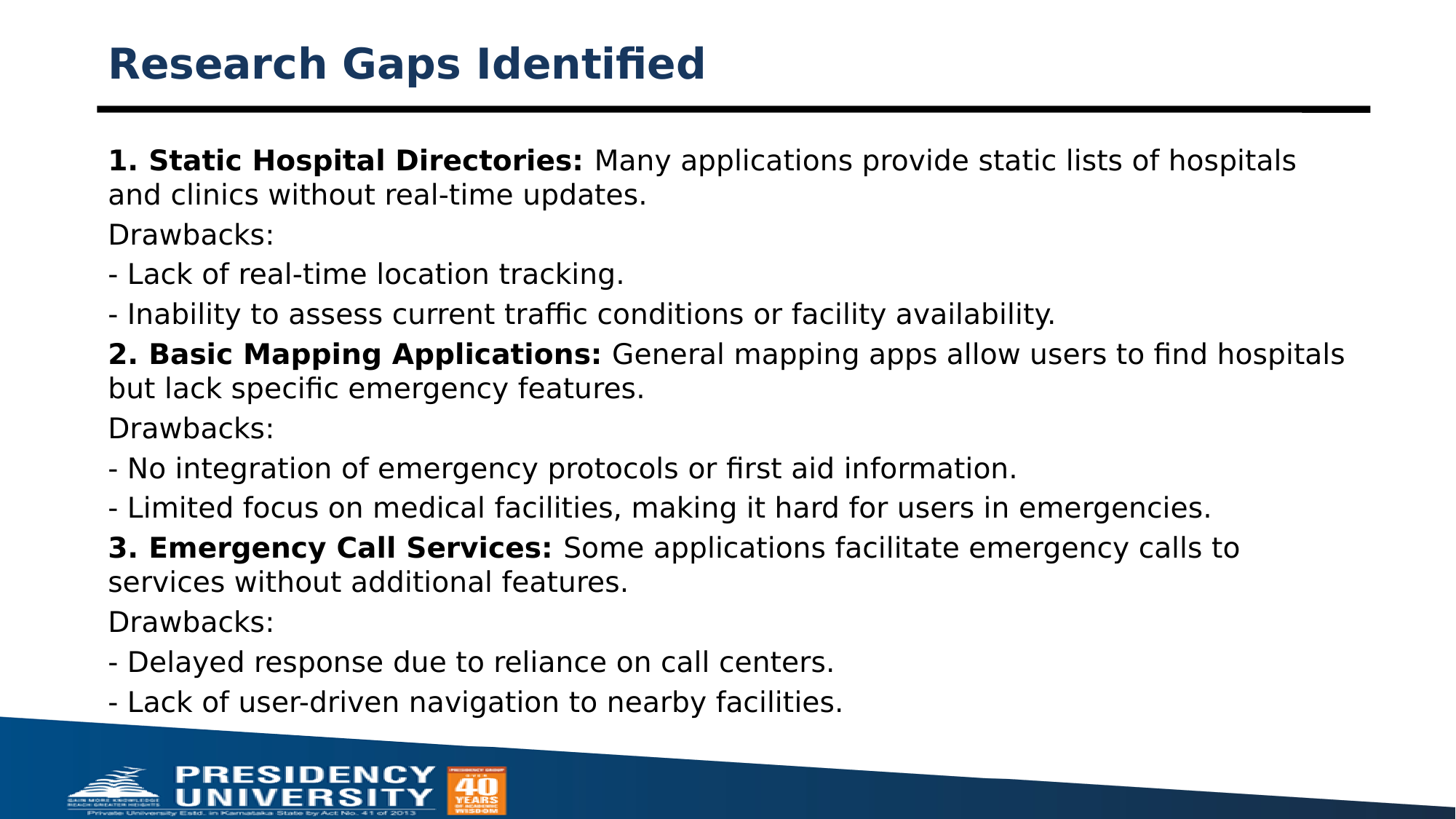

# Research Gaps Identified
1. Static Hospital Directories: Many applications provide static lists of hospitals and clinics without real-time updates.
Drawbacks:
- Lack of real-time location tracking.
- Inability to assess current traffic conditions or facility availability.
2. Basic Mapping Applications: General mapping apps allow users to find hospitals but lack specific emergency features.
Drawbacks:
- No integration of emergency protocols or first aid information.
- Limited focus on medical facilities, making it hard for users in emergencies.
3. Emergency Call Services: Some applications facilitate emergency calls to services without additional features.
Drawbacks:
- Delayed response due to reliance on call centers.
- Lack of user-driven navigation to nearby facilities.